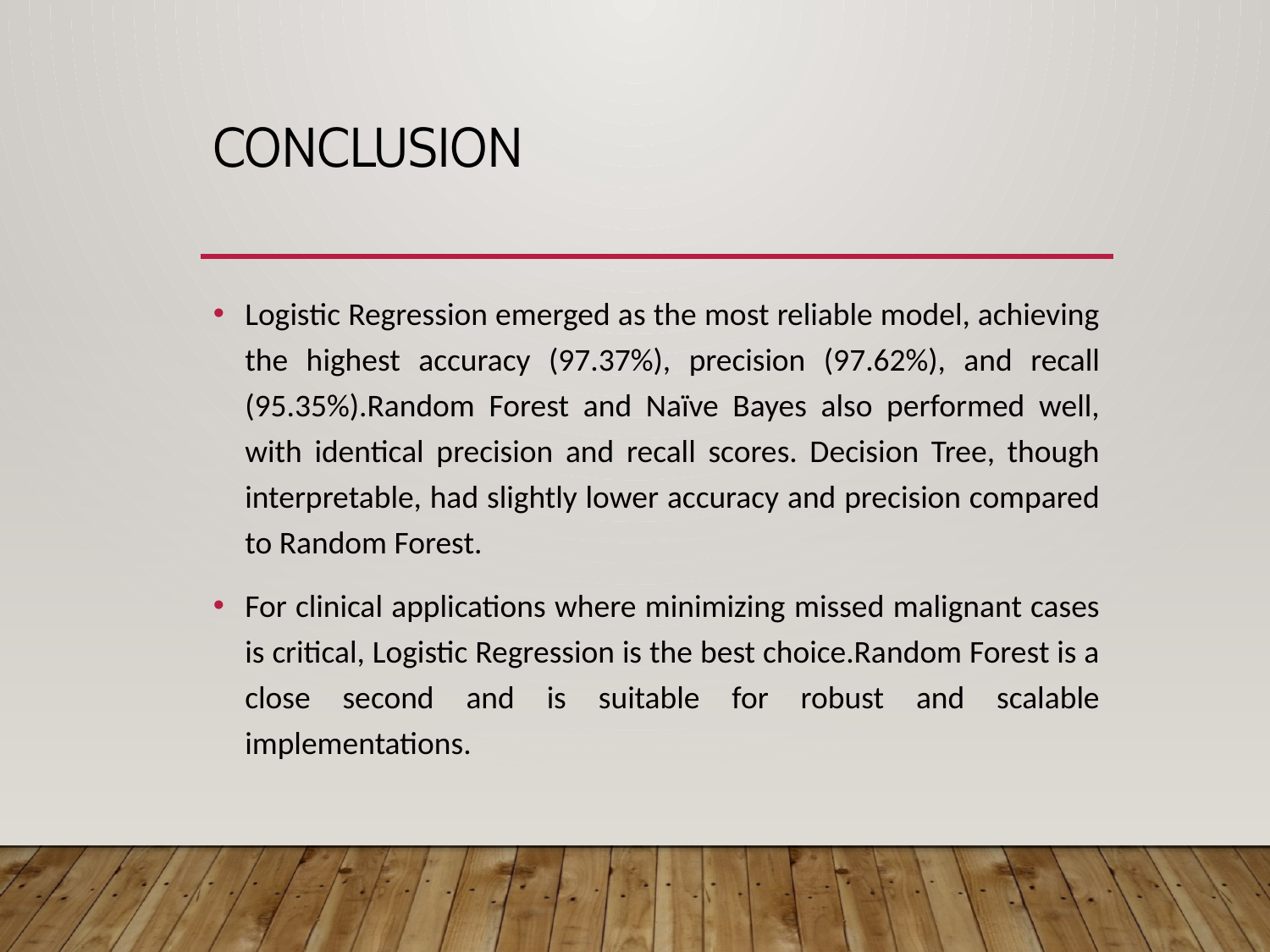

# Conclusion
Logistic Regression emerged as the most reliable model, achieving the highest accuracy (97.37%), precision (97.62%), and recall (95.35%).Random Forest and Naïve Bayes also performed well, with identical precision and recall scores. Decision Tree, though interpretable, had slightly lower accuracy and precision compared to Random Forest.
For clinical applications where minimizing missed malignant cases is critical, Logistic Regression is the best choice.Random Forest is a close second and is suitable for robust and scalable implementations.